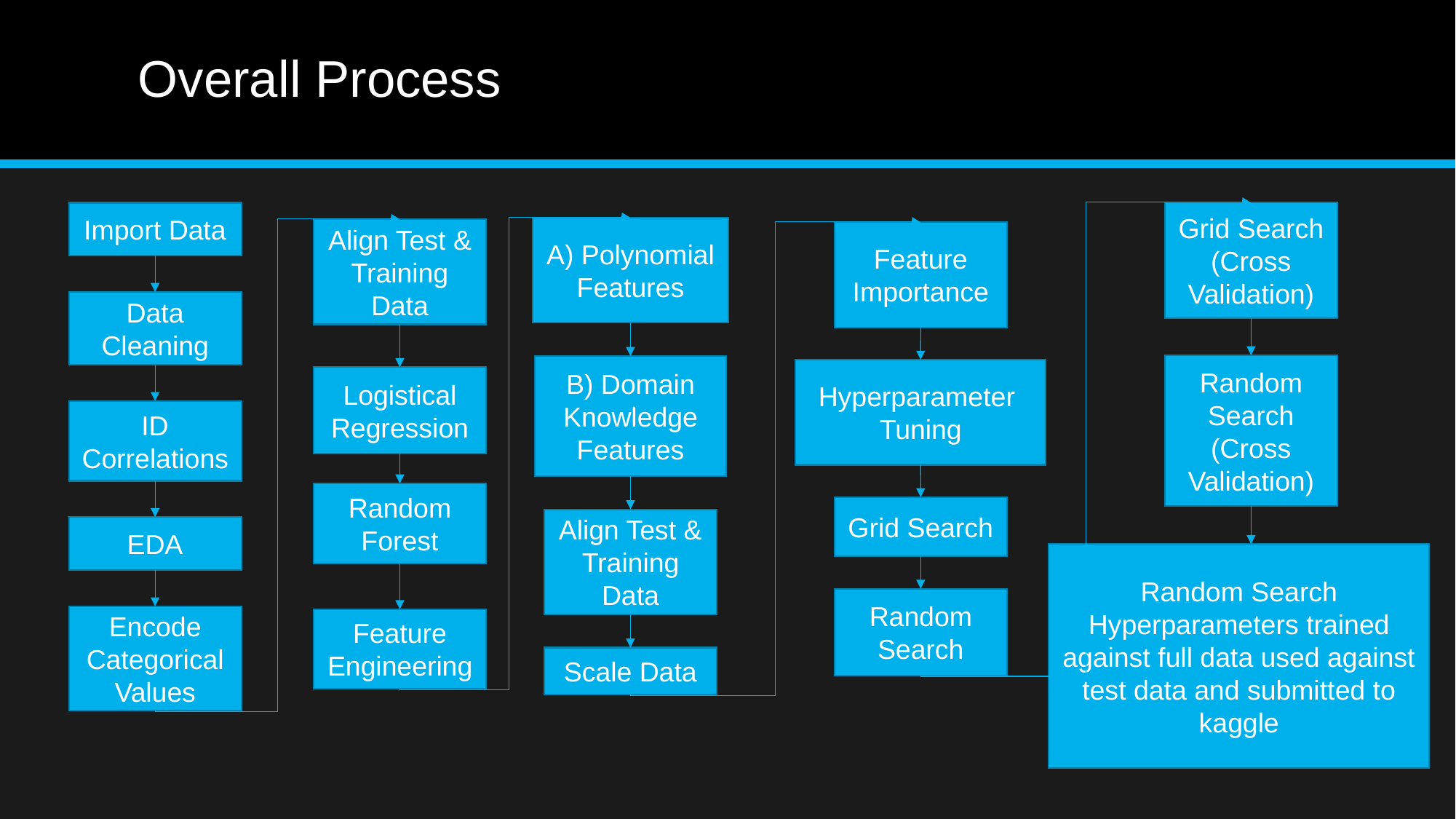

# Overall Process
Import Data
Grid Search (Cross Validation)
A) Polynomial Features
Align Test & Training Data
Feature Importance
Data Cleaning
Random Search (Cross Validation)
B) Domain Knowledge Features
Hyperparameter
Tuning
Logistical Regression
ID Correlations
Random Forest
Grid Search
Align Test & Training Data
EDA
Random Search Hyperparameters trained against full data used against test data and submitted to kaggle
Random Search
Encode Categorical Values
Feature Engineering
Scale Data